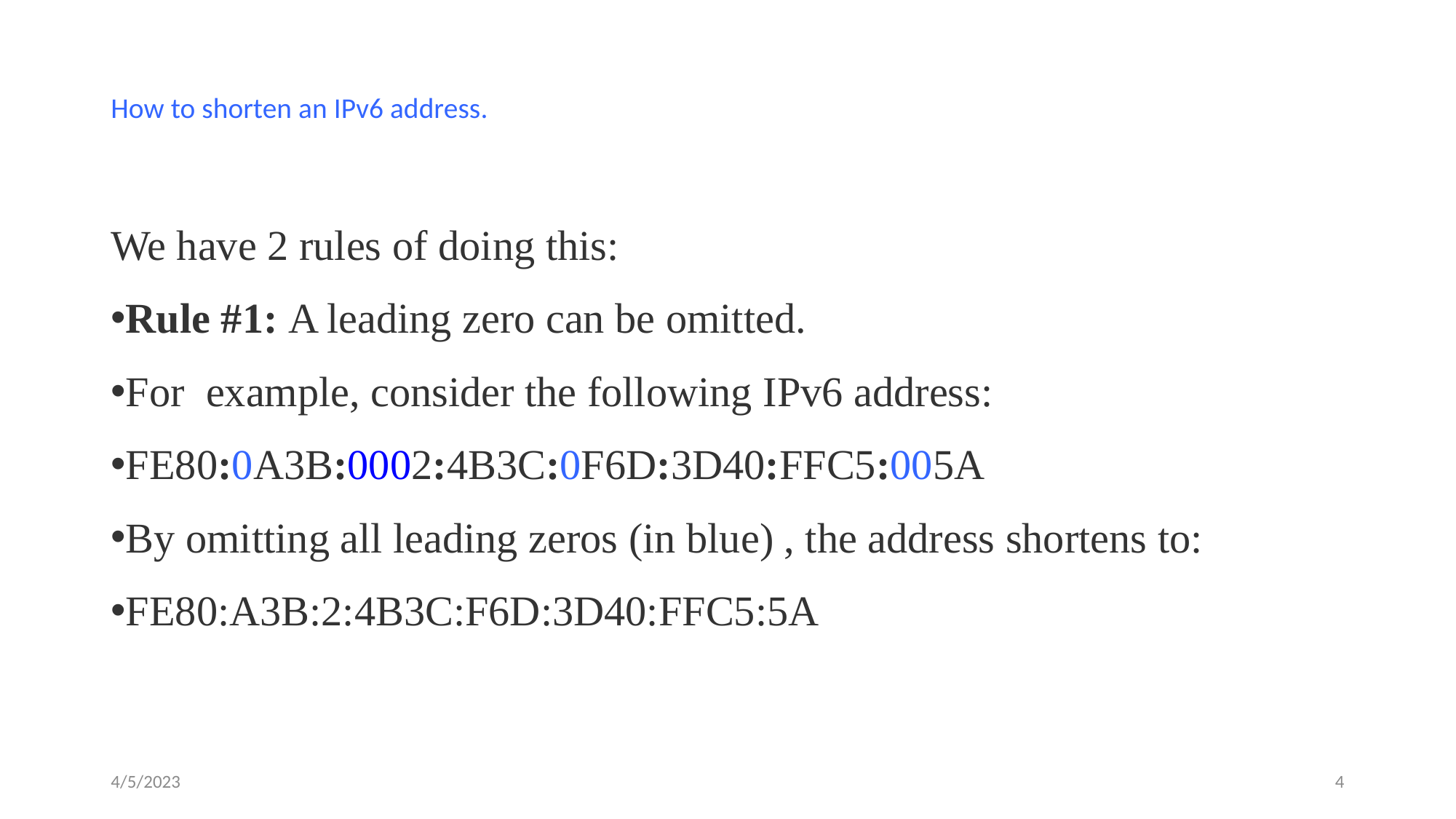

# How to shorten an IPv6 address.
We have 2 rules of doing this:
Rule #1: A leading zero can be omitted.
For  example, consider the following IPv6 address:
FE80:0A3B:0002:4B3C:0F6D:3D40:FFC5:005A
By omitting all leading zeros (in blue) , the address shortens to:
FE80:A3B:2:4B3C:F6D:3D40:FFC5:5A

4/5/2023
4